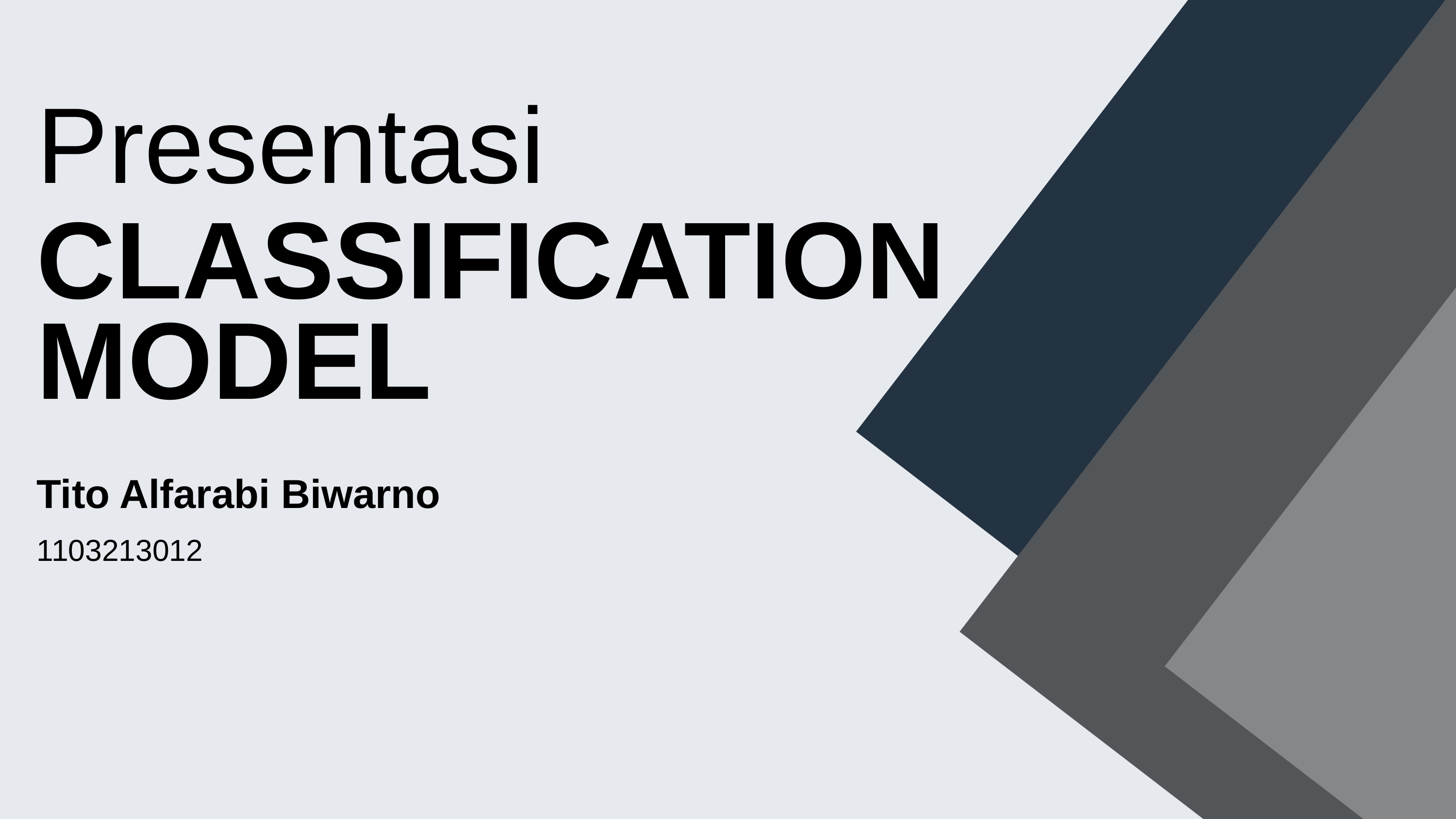

Presentasi
CLASSIFICATION MODEL
Tito Alfarabi Biwarno
1103213012